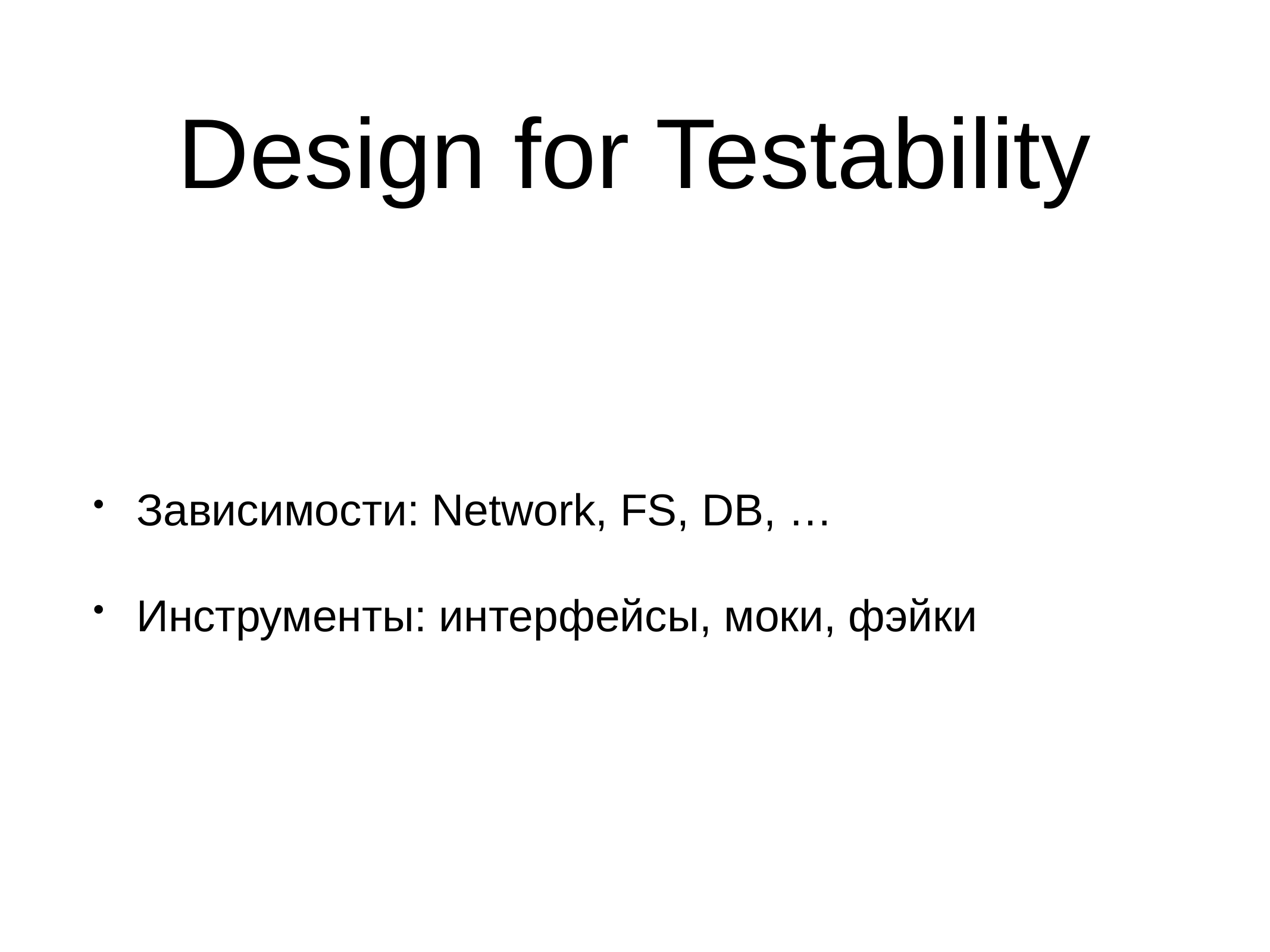

# Design for Testability
Зависимости: Network, FS, DB, …
Инструменты: интерфейсы, моки, фэйки